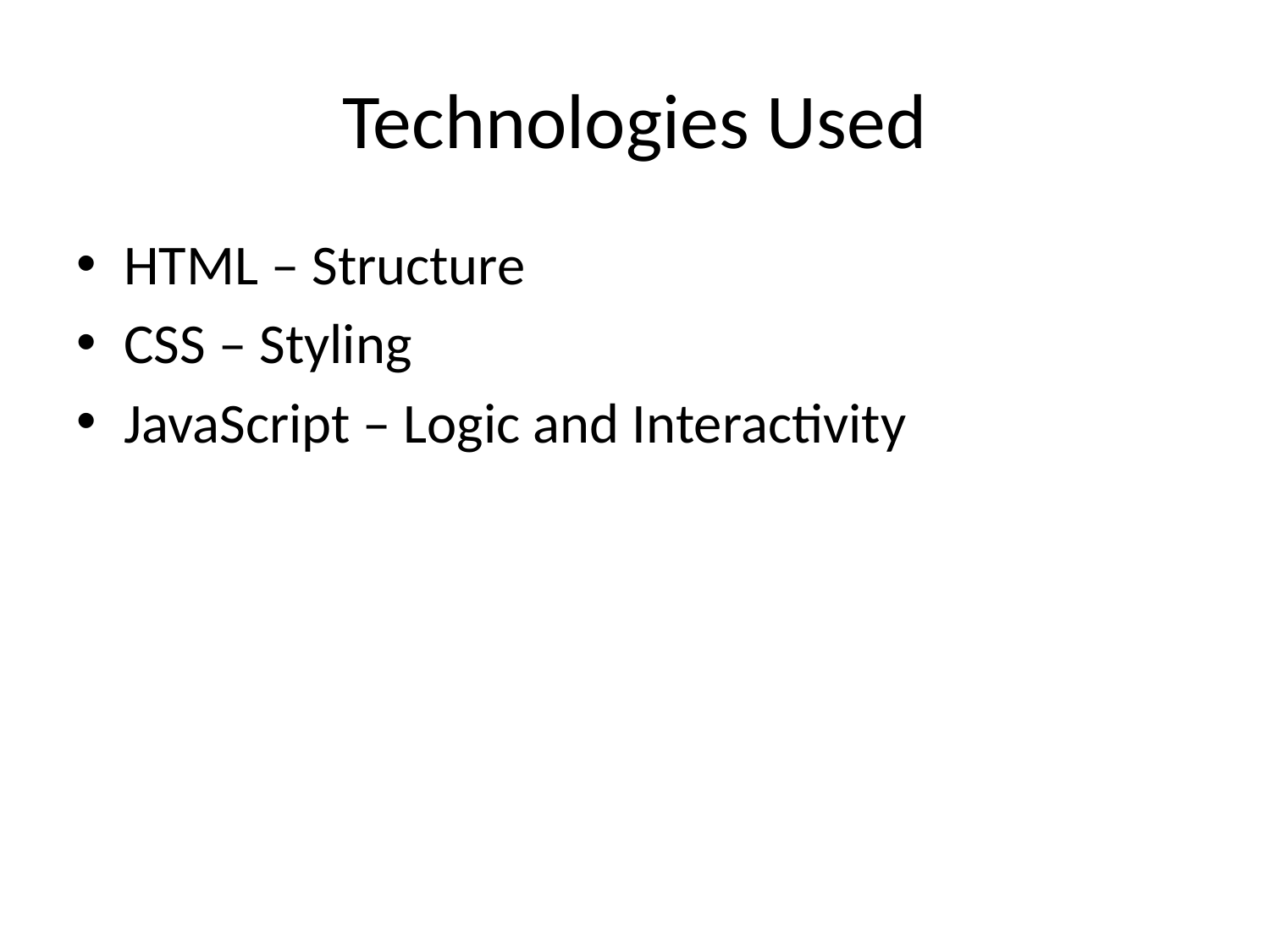

# Technologies Used
HTML – Structure
CSS – Styling
JavaScript – Logic and Interactivity